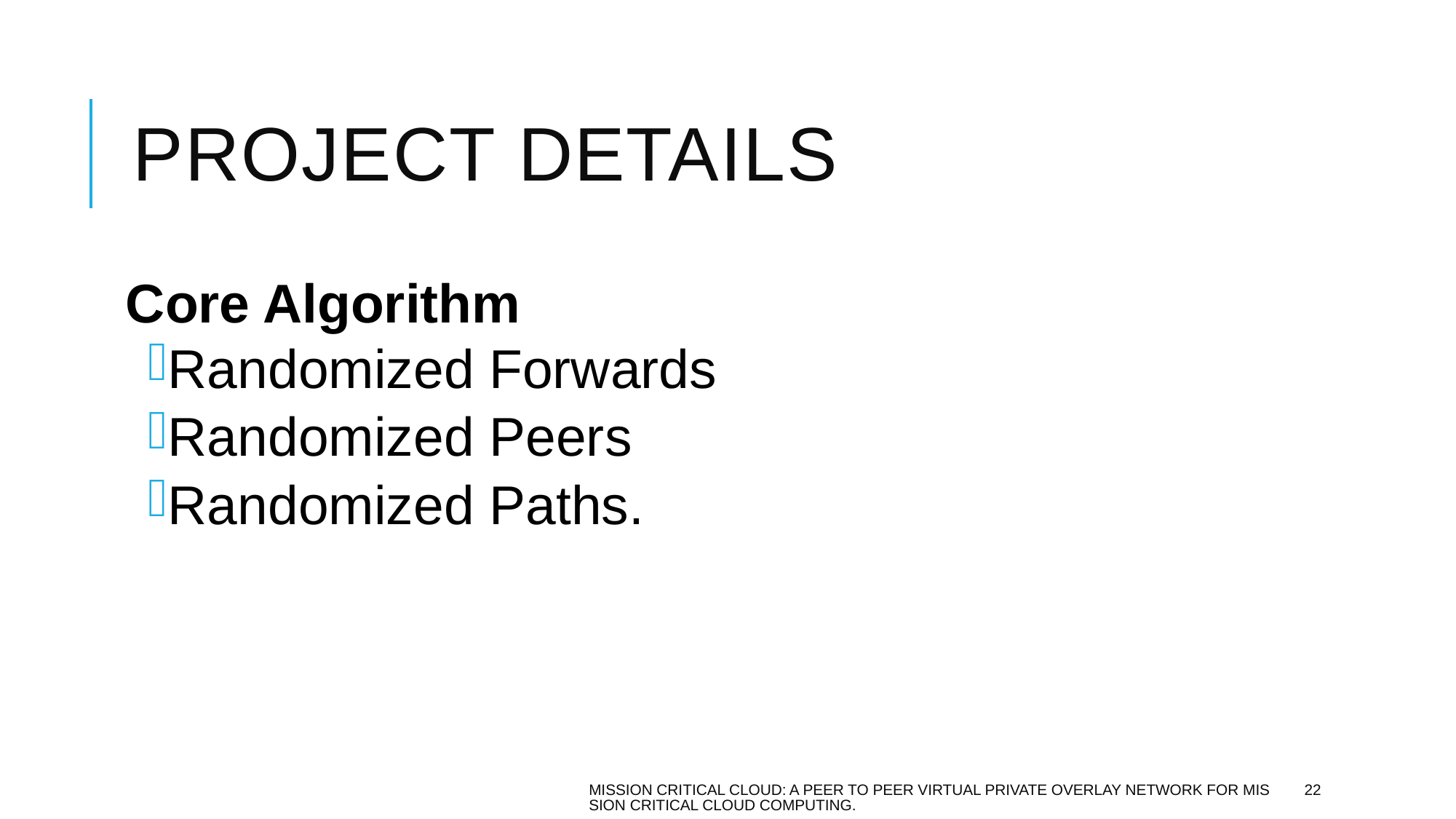

# Project Details
Core Algorithm
Randomized Forwards
Randomized Peers
Randomized Paths.
Mission Critical Cloud: A peer to peer virtual private overlay network for mission critical cloud computing.
22